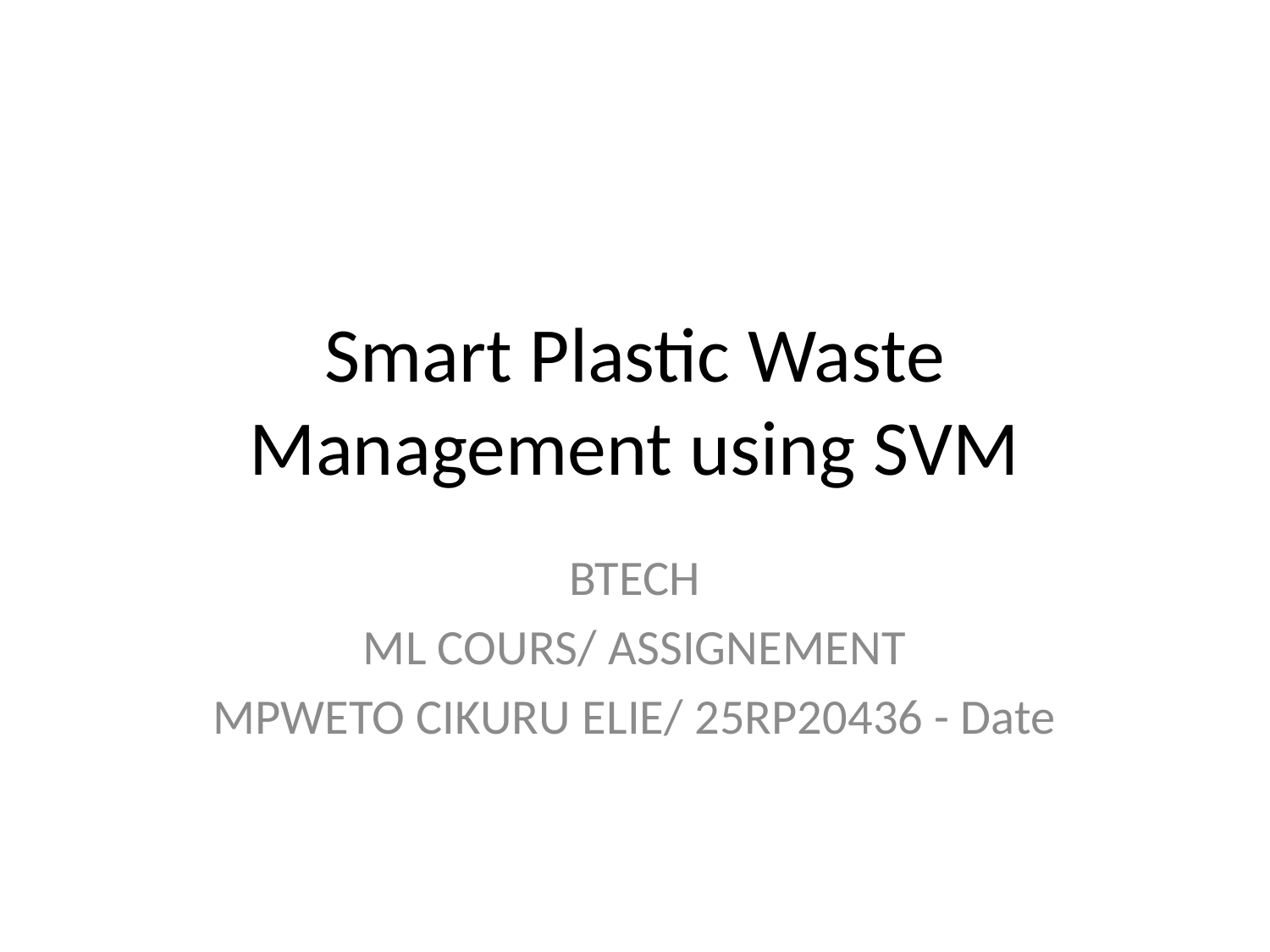

# Smart Plastic Waste Management using SVM
BTECH
ML COURS/ ASSIGNEMENT
MPWETO CIKURU ELIE/ 25RP20436 - Date